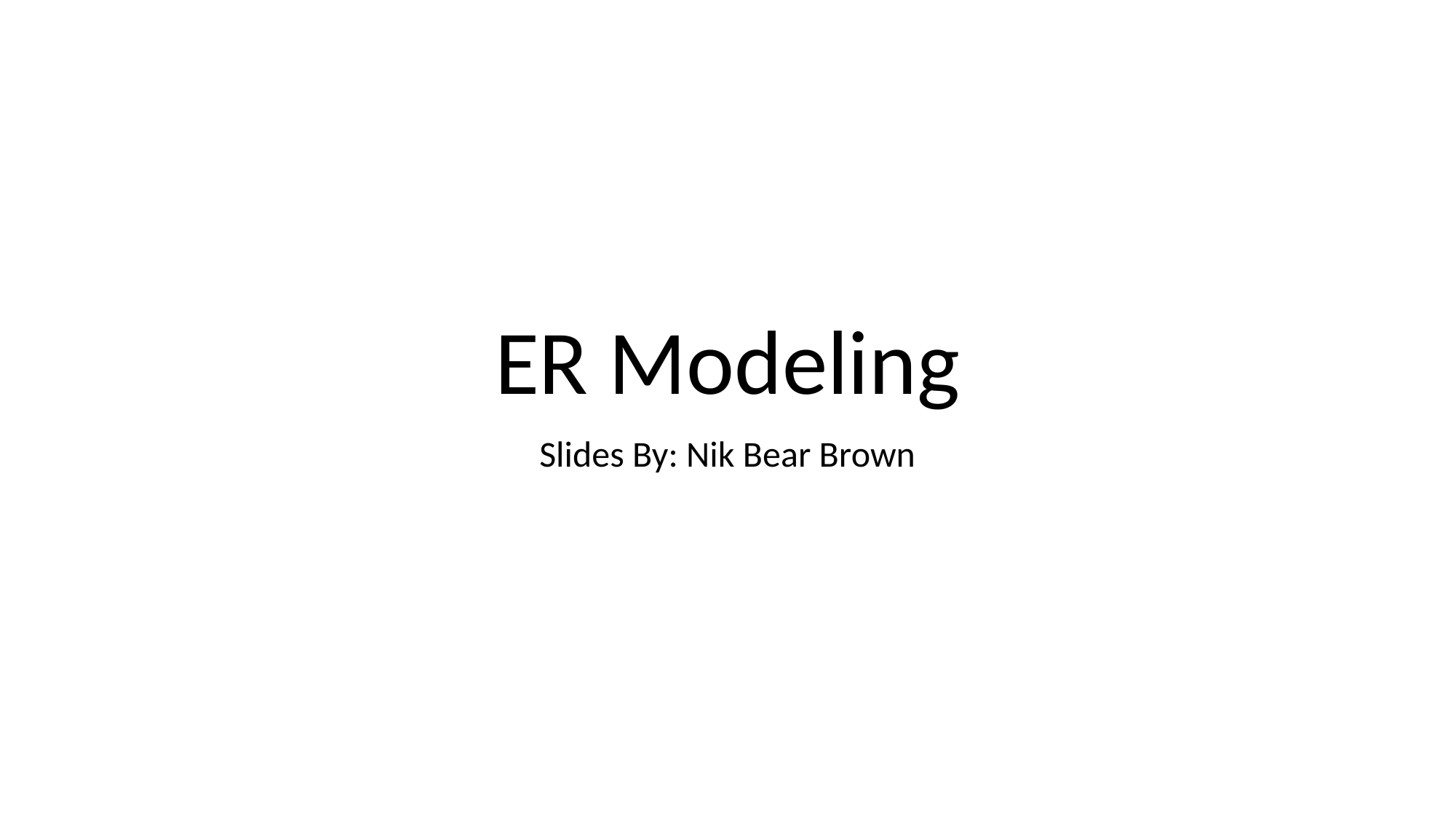

# ER Modeling
Slides By: Nik Bear Brown